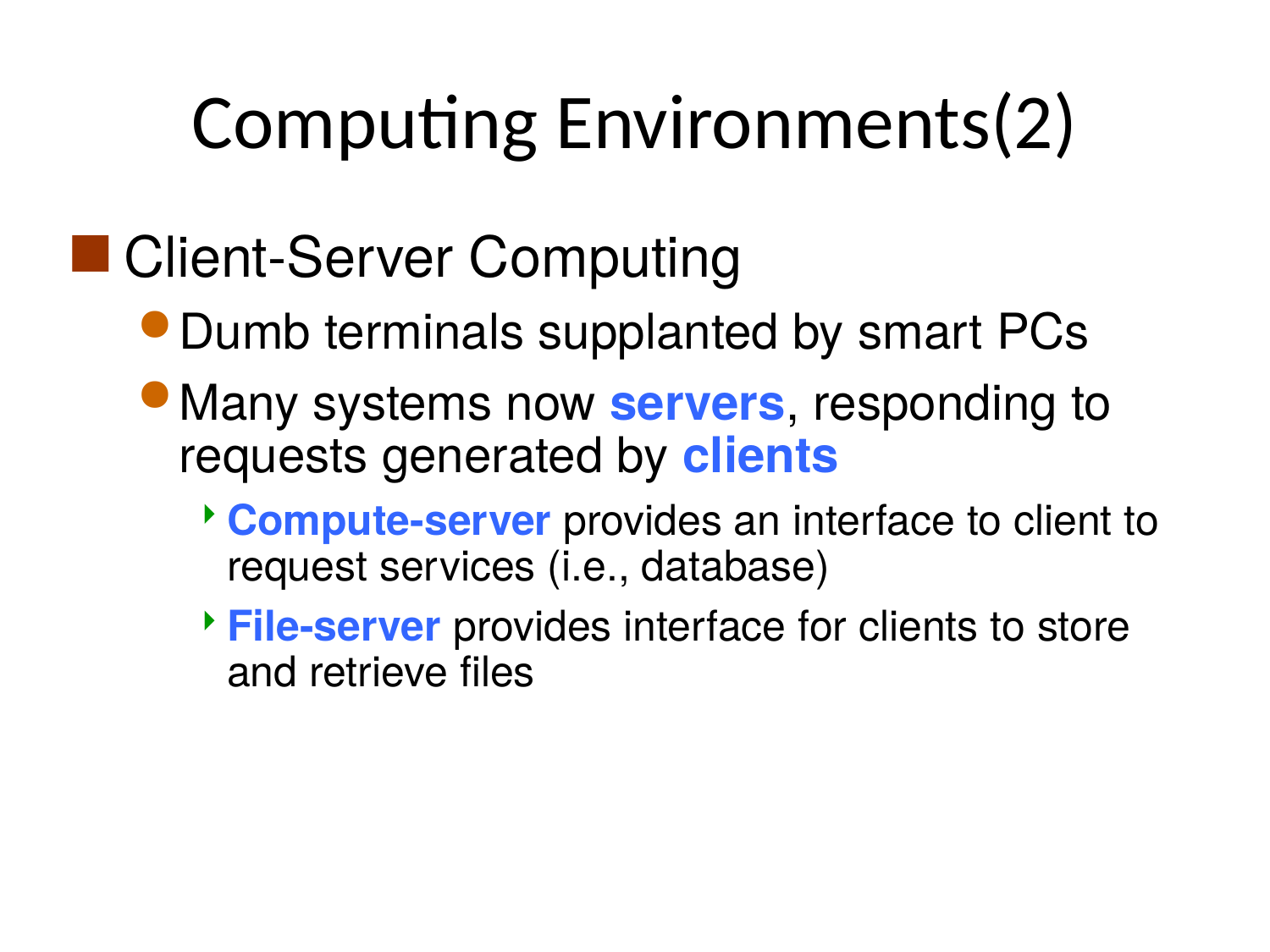

# Computing Environments(2)
Client-Server Computing
Dumb terminals supplanted by smart PCs
Many systems now servers, responding to requests generated by clients
Compute-server provides an interface to client to request services (i.e., database)
File-server provides interface for clients to store and retrieve files